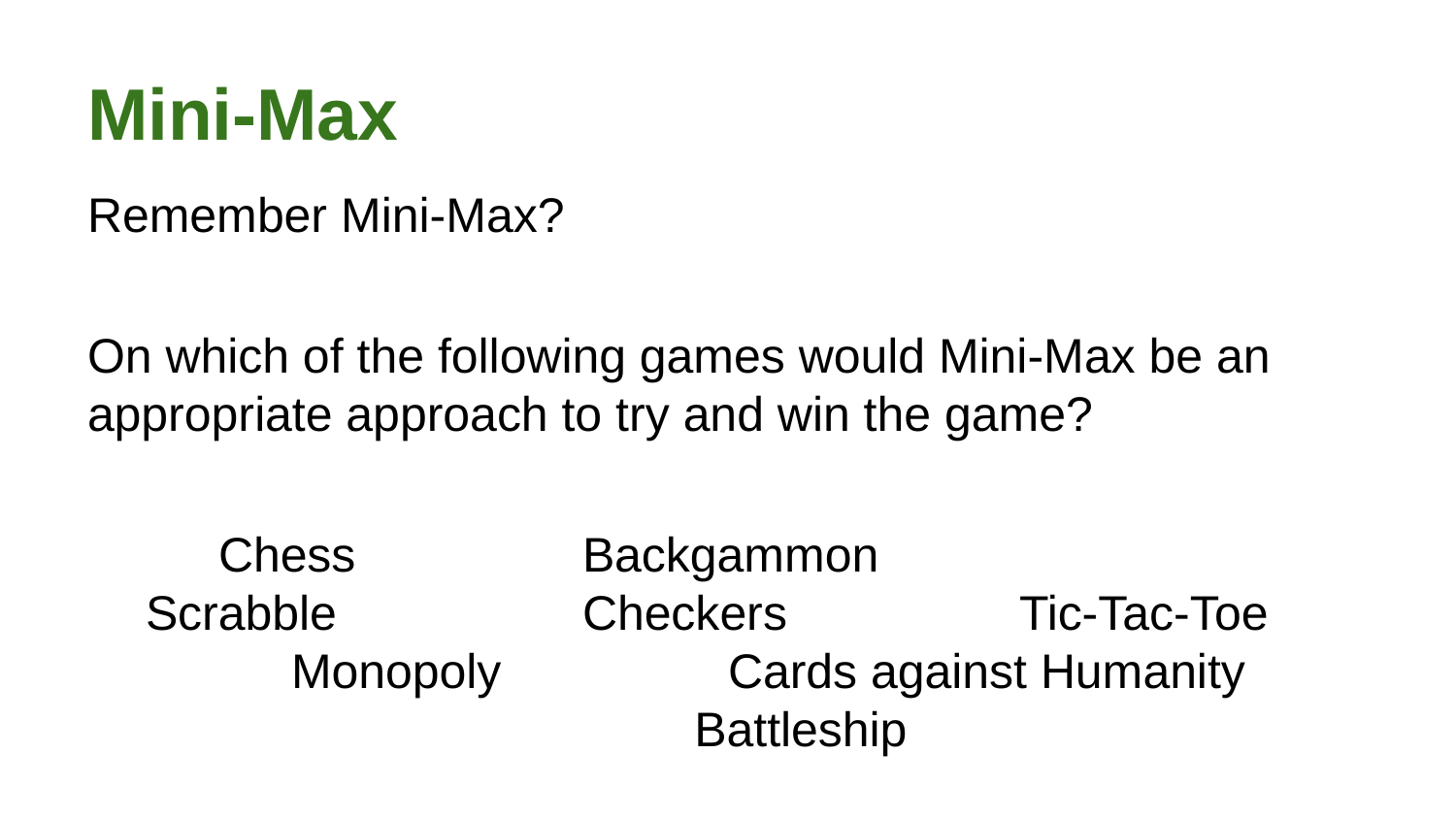

# Mini-Max
Remember Mini-Max?

On which of the following games would Mini-Max be an appropriate approach to try and win the game?

Chess		Backgammon			Scrabble		Checkers		Tic-Tac-Toe		Monopoly		Cards against Humanity		Battleship